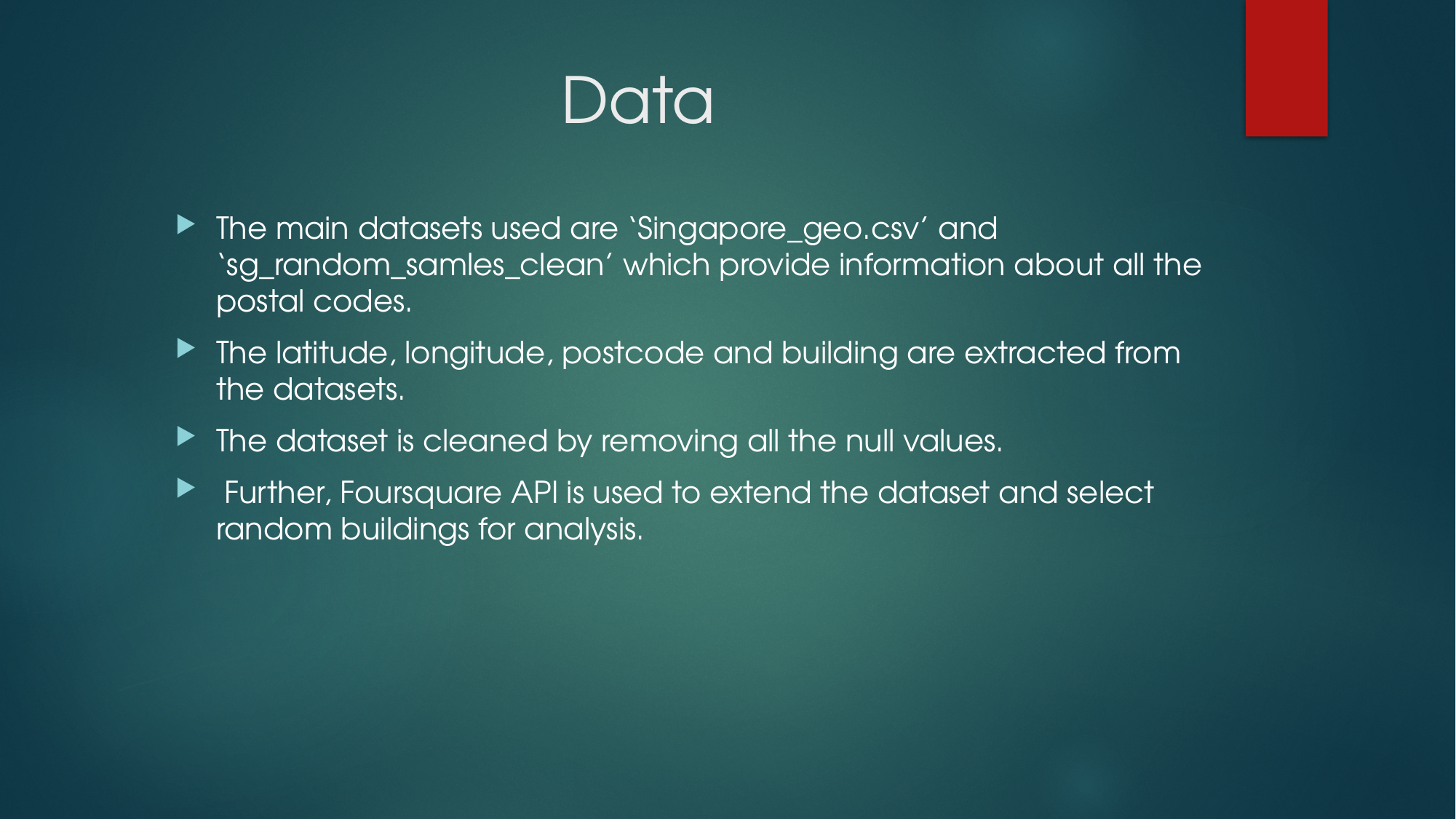

# Data
The main datasets used are ‘Singapore_geo.csv’ and ‘sg_random_samles_clean’ which provide information about all the postal codes.
The latitude, longitude, postcode and building are extracted from the datasets.
The dataset is cleaned by removing all the null values.
 Further, Foursquare API is used to extend the dataset and select random buildings for analysis.